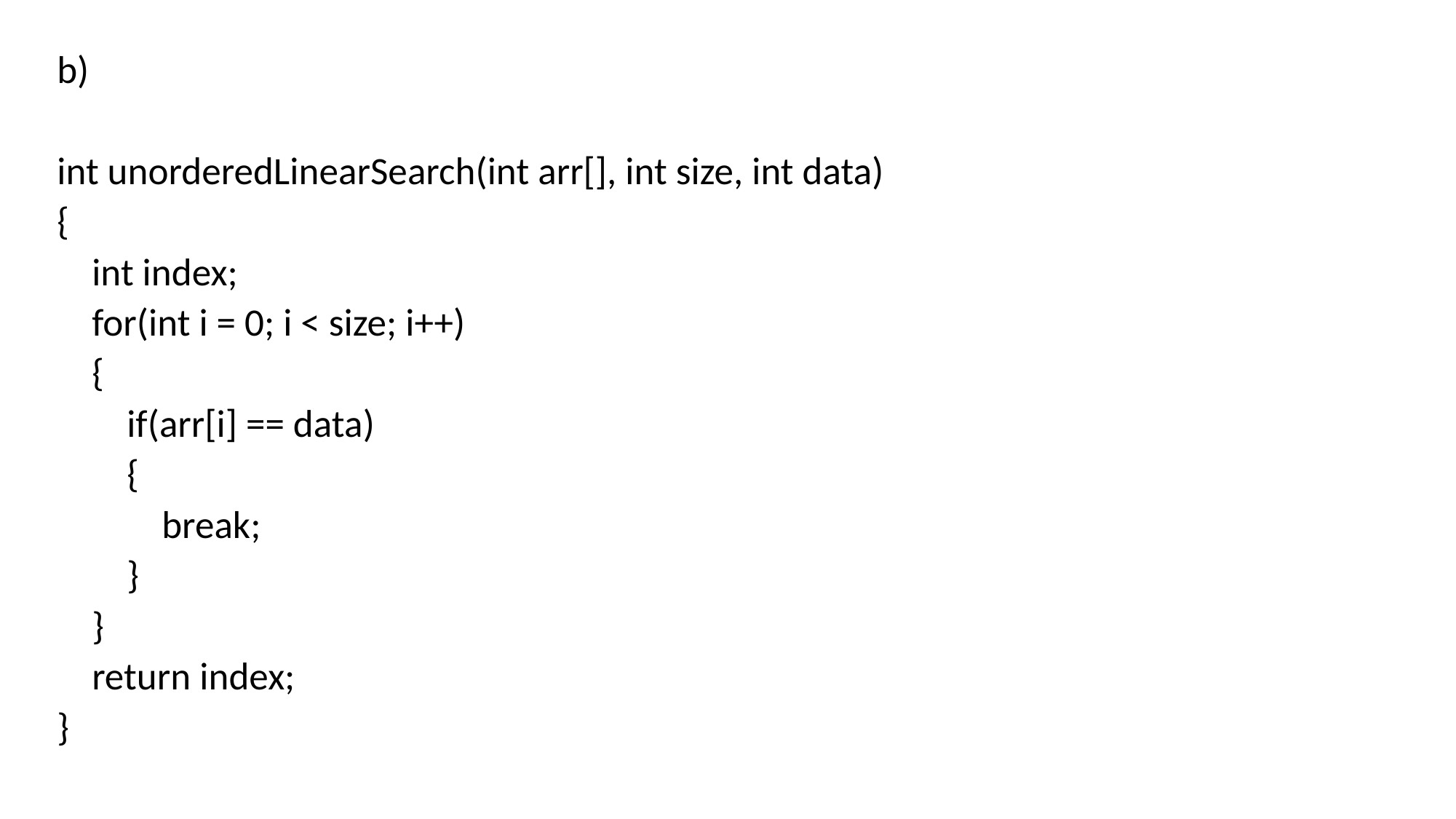

b)

int unorderedLinearSearch(int arr[], int size, int data)
{
    int index;
    for(int i = 0; i < size; i++)
    {
        if(arr[i] == data)
        {
            break;
        }
    }
    return index;
}